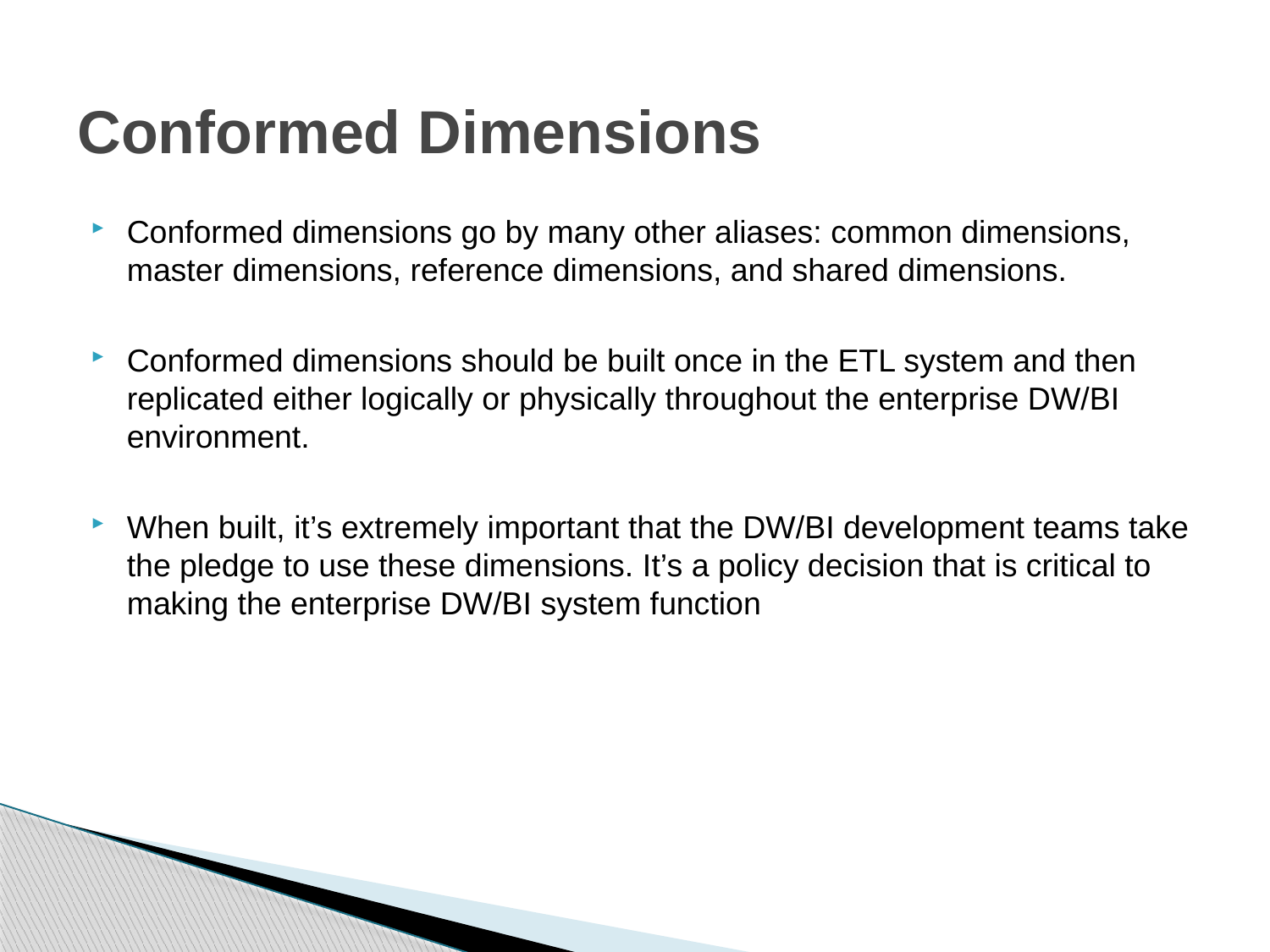

# Conformed Dimensions
Conformed dimensions go by many other aliases: common dimensions, master dimensions, reference dimensions, and shared dimensions.

Conformed dimensions should be built once in the ETL system and then replicated either logically or physically throughout the enterprise DW/BI environment.

When built, it’s extremely important that the DW/BI development teams take the pledge to use these dimensions. It’s a policy decision that is critical to making the enterprise DW/BI system function